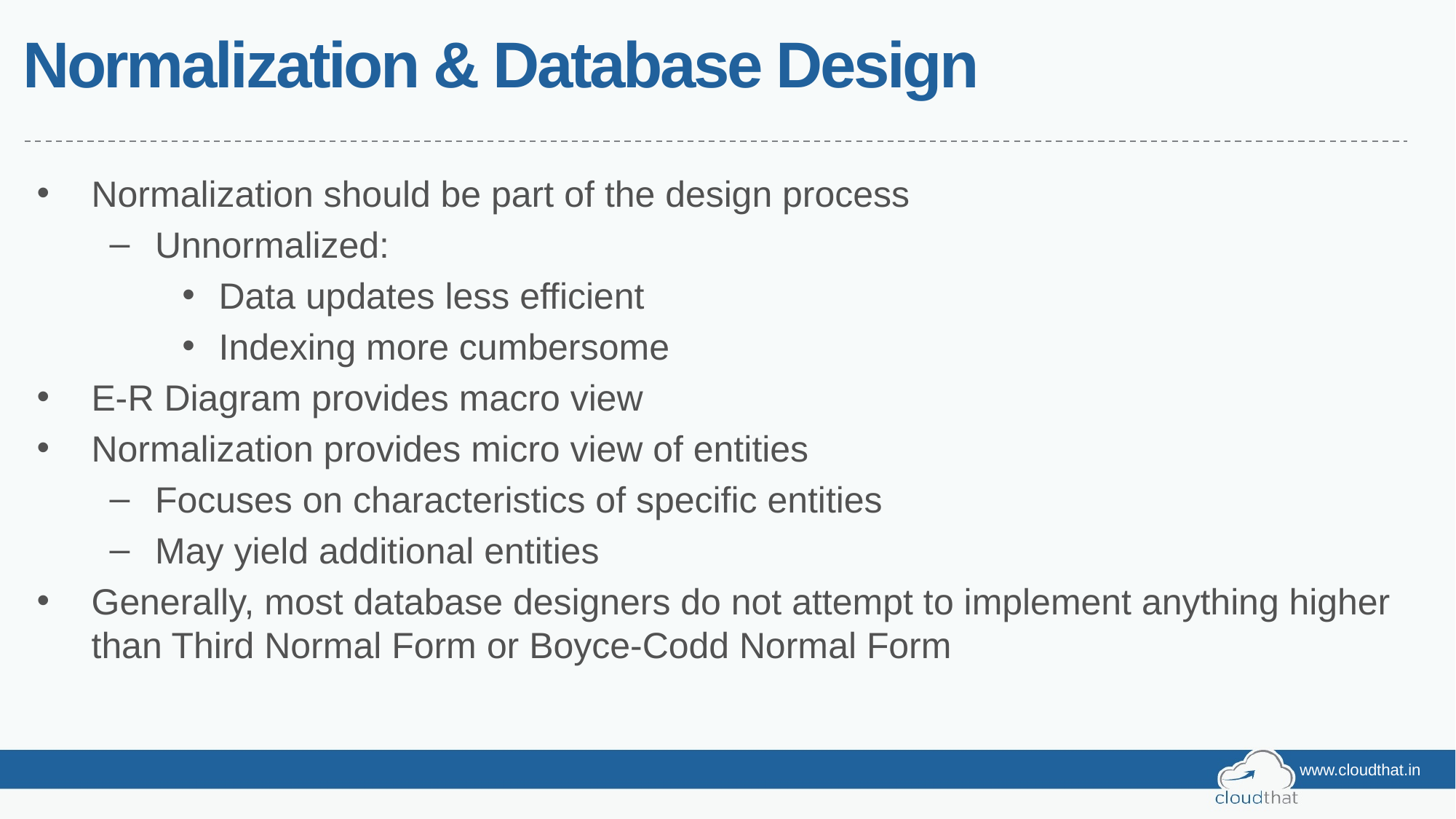

# Normalization & Database Design
Normalization should be part of the design process
Unnormalized:
Data updates less efficient
Indexing more cumbersome
E-R Diagram provides macro view
Normalization provides micro view of entities
Focuses on characteristics of specific entities
May yield additional entities
Generally, most database designers do not attempt to implement anything higher than Third Normal Form or Boyce-Codd Normal Form